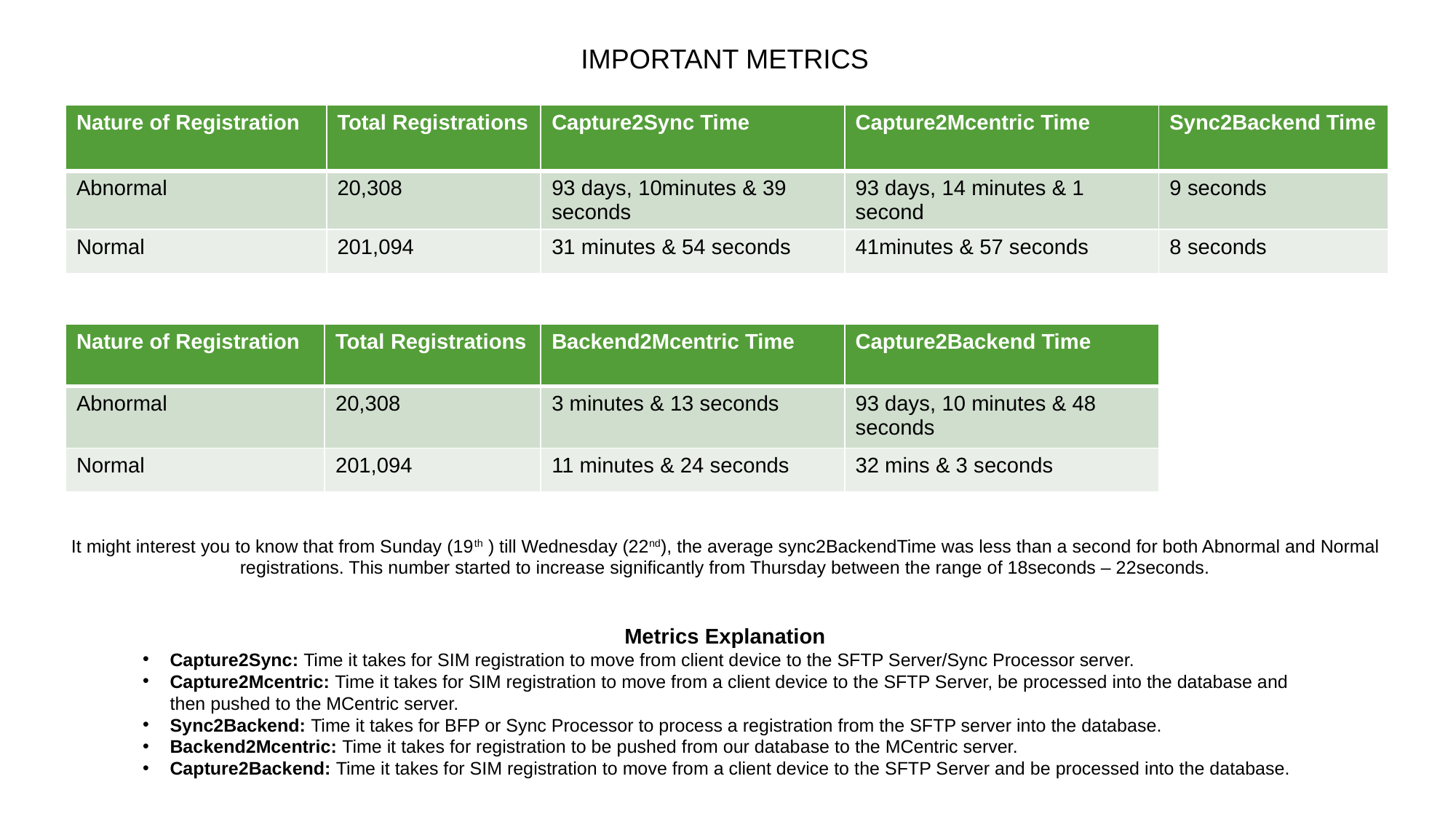

IMPORTANT METRICS
| Nature of Registration | Total Registrations | Capture2Sync Time | Capture2Mcentric Time | Sync2Backend Time |
| --- | --- | --- | --- | --- |
| Abnormal | 20,308 | 93 days, 10minutes & 39 seconds | 93 days, 14 minutes & 1 second | 9 seconds |
| Normal | 201,094 | 31 minutes & 54 seconds | 41minutes & 57 seconds | 8 seconds |
| Nature of Registration | Total Registrations | Backend2Mcentric Time | Capture2Backend Time |
| --- | --- | --- | --- |
| Abnormal | 20,308 | 3 minutes & 13 seconds | 93 days, 10 minutes & 48 seconds |
| Normal | 201,094 | 11 minutes & 24 seconds | 32 mins & 3 seconds |
It might interest you to know that from Sunday (19th ) till Wednesday (22nd), the average sync2BackendTime was less than a second for both Abnormal and Normal registrations. This number started to increase significantly from Thursday between the range of 18seconds – 22seconds.
Metrics Explanation
Capture2Sync: Time it takes for SIM registration to move from client device to the SFTP Server/Sync Processor server.
Capture2Mcentric: Time it takes for SIM registration to move from a client device to the SFTP Server, be processed into the database and then pushed to the MCentric server.
Sync2Backend: Time it takes for BFP or Sync Processor to process a registration from the SFTP server into the database.
Backend2Mcentric: Time it takes for registration to be pushed from our database to the MCentric server.
Capture2Backend: Time it takes for SIM registration to move from a client device to the SFTP Server and be processed into the database.